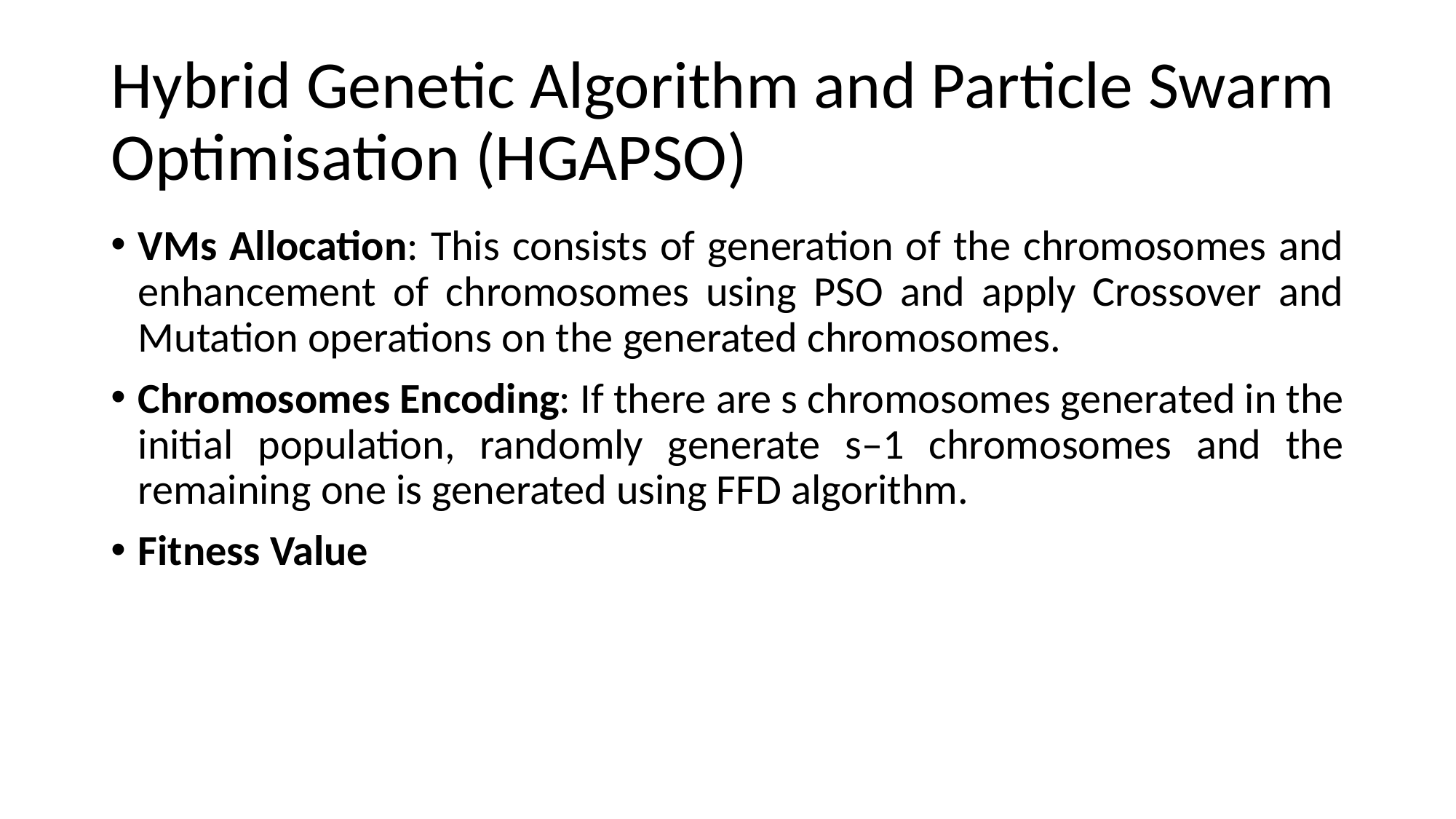

# Hybrid Genetic Algorithm and Particle Swarm Optimisation (HGAPSO)
VMs Allocation: This consists of generation of the chromosomes and enhancement of chromosomes using PSO and apply Crossover and Mutation operations on the generated chromosomes.
Chromosomes Encoding: If there are s chromosomes generated in the initial population, randomly generate s–1 chromosomes and the remaining one is generated using FFD algorithm.
Fitness Value